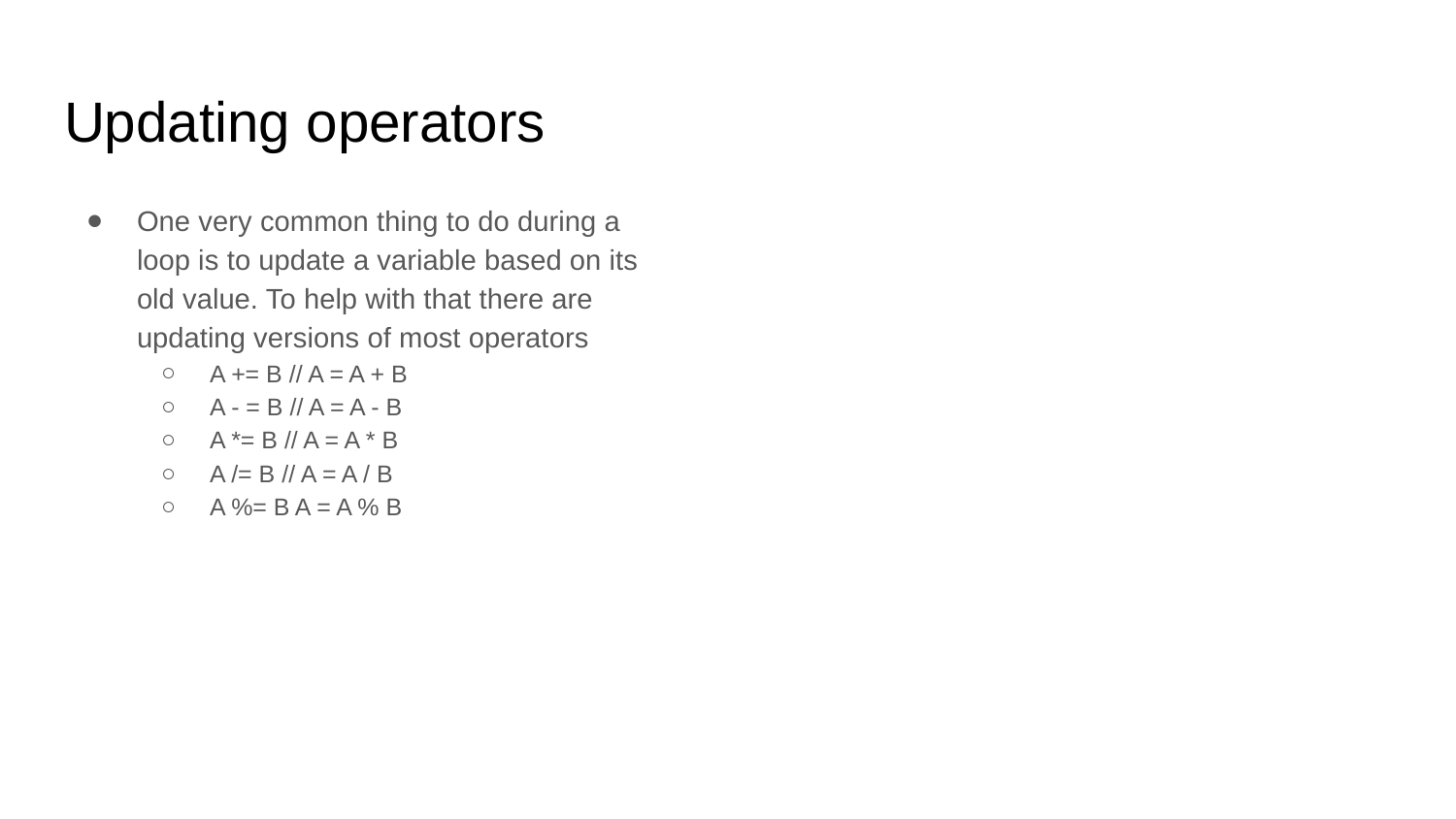

# Updating operators
One very common thing to do during a loop is to update a variable based on its old value. To help with that there are updating versions of most operators
A += B // A = A + B
A - = B // A = A - B
A *= B // A = A * B
A /= B // A = A / B
A %= B A = A % B